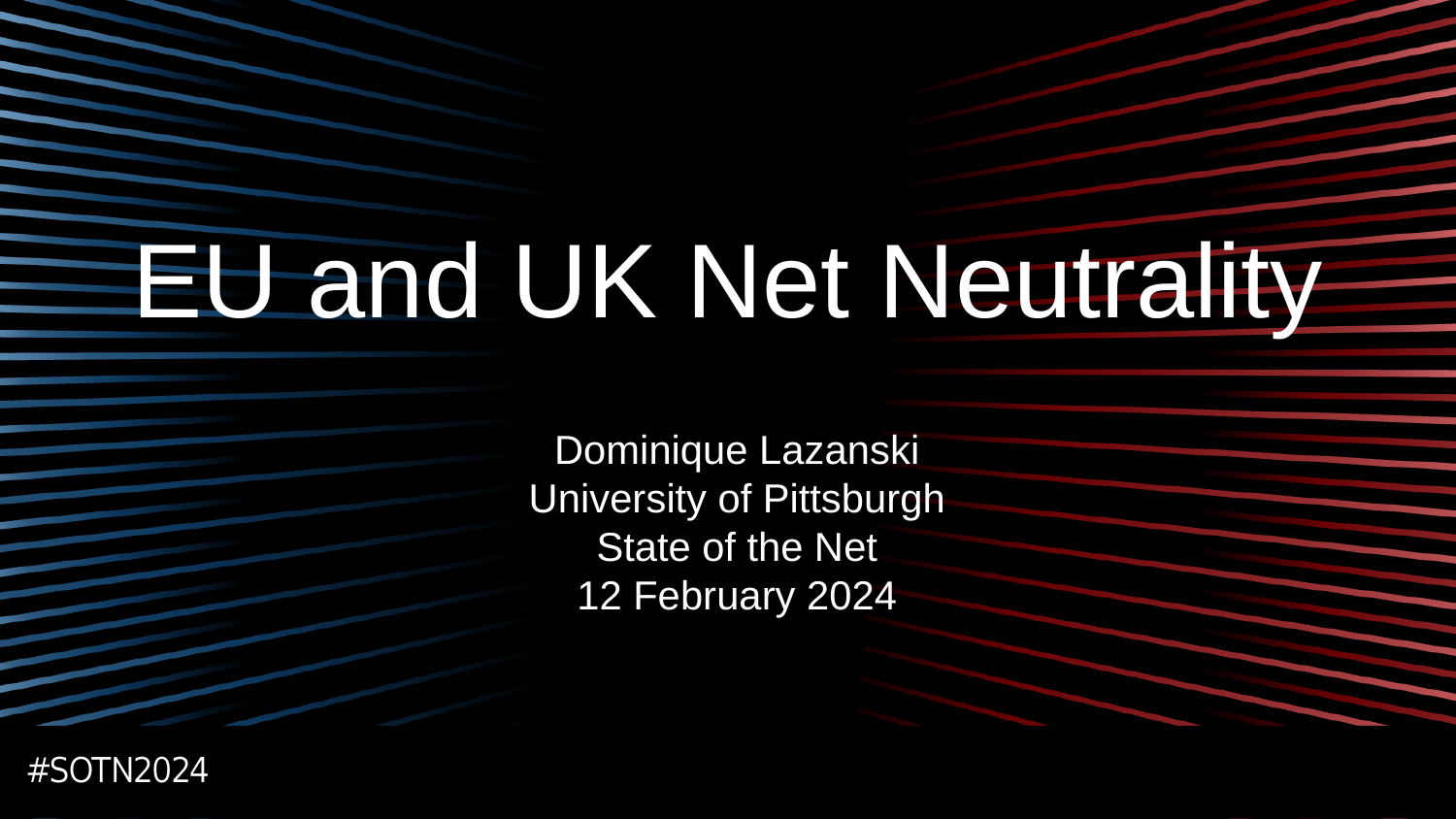

# EU and UK Net Neutrality
Dominique Lazanski
University of Pittsburgh
State of the Net
12 February 2024